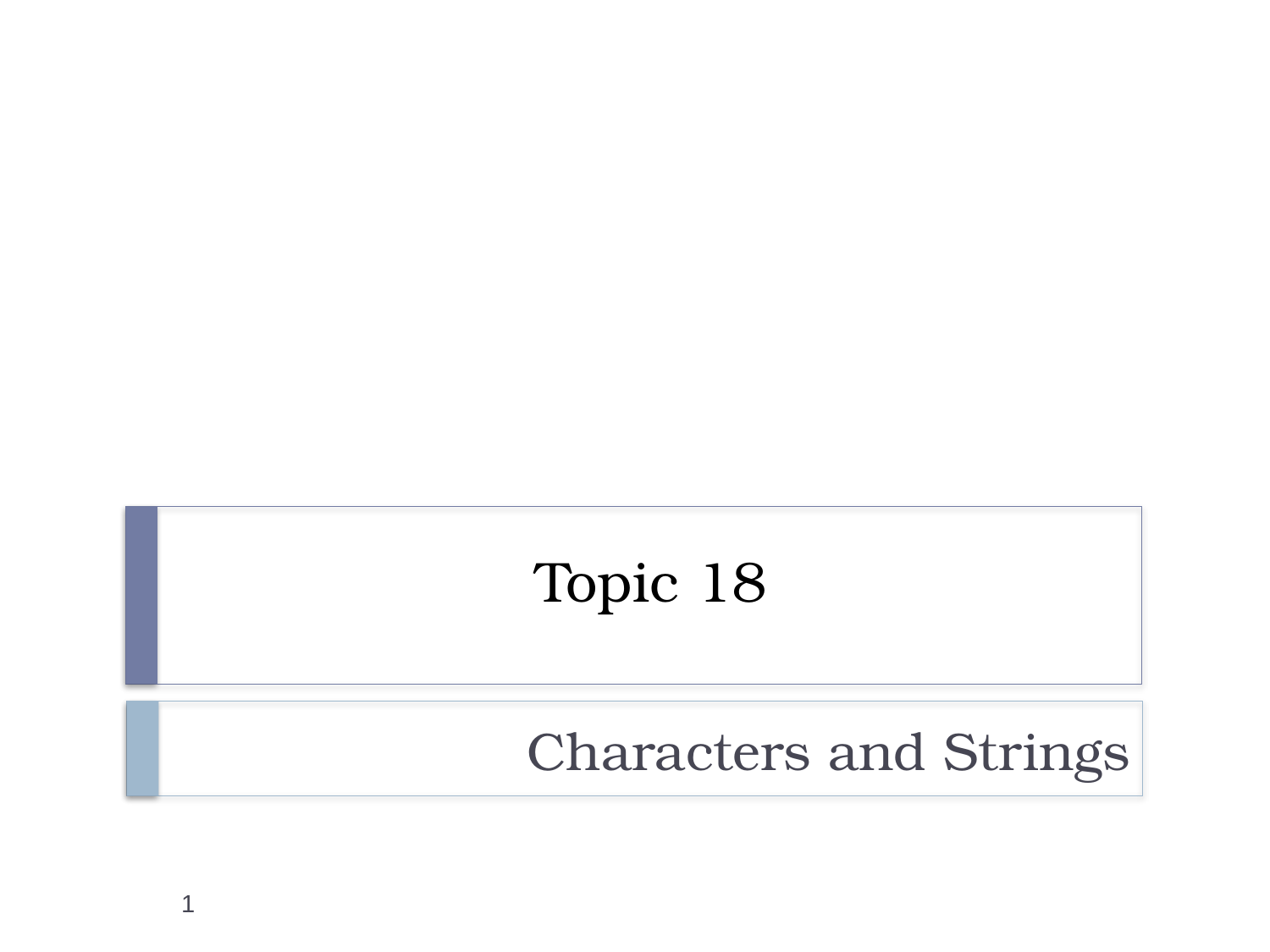

# Topic 18
Characters and Strings
1